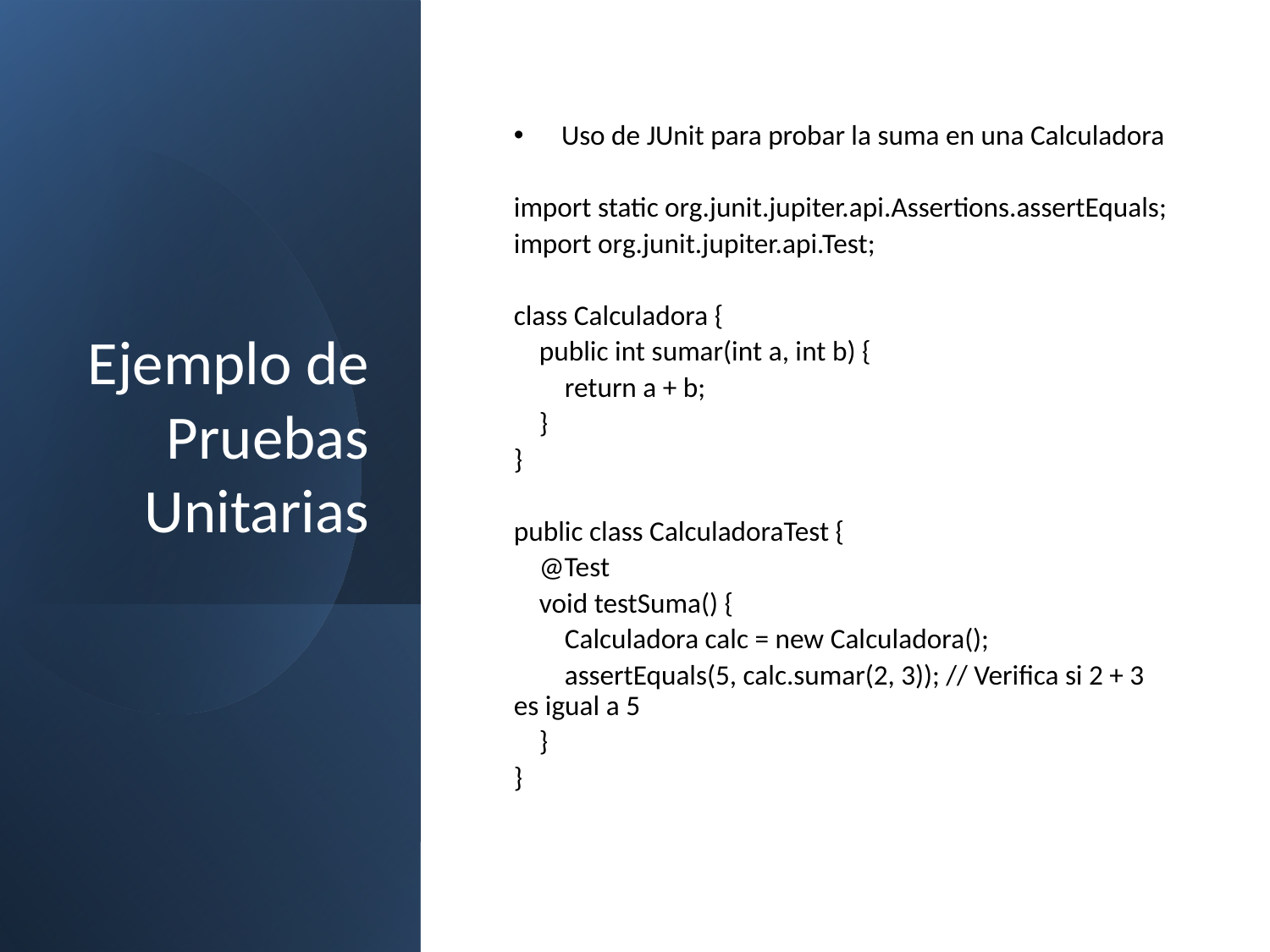

# Ejemplo de Pruebas Unitarias
Uso de JUnit para probar la suma en una Calculadora

import static org.junit.jupiter.api.Assertions.assertEquals;
import org.junit.jupiter.api.Test;

class Calculadora {
    public int sumar(int a, int b) {
        return a + b;
    }
}

public class CalculadoraTest {
    @Test
    void testSuma() {
        Calculadora calc = new Calculadora();
        assertEquals(5, calc.sumar(2, 3)); // Verifica si 2 + 3 es igual a 5
    }
}